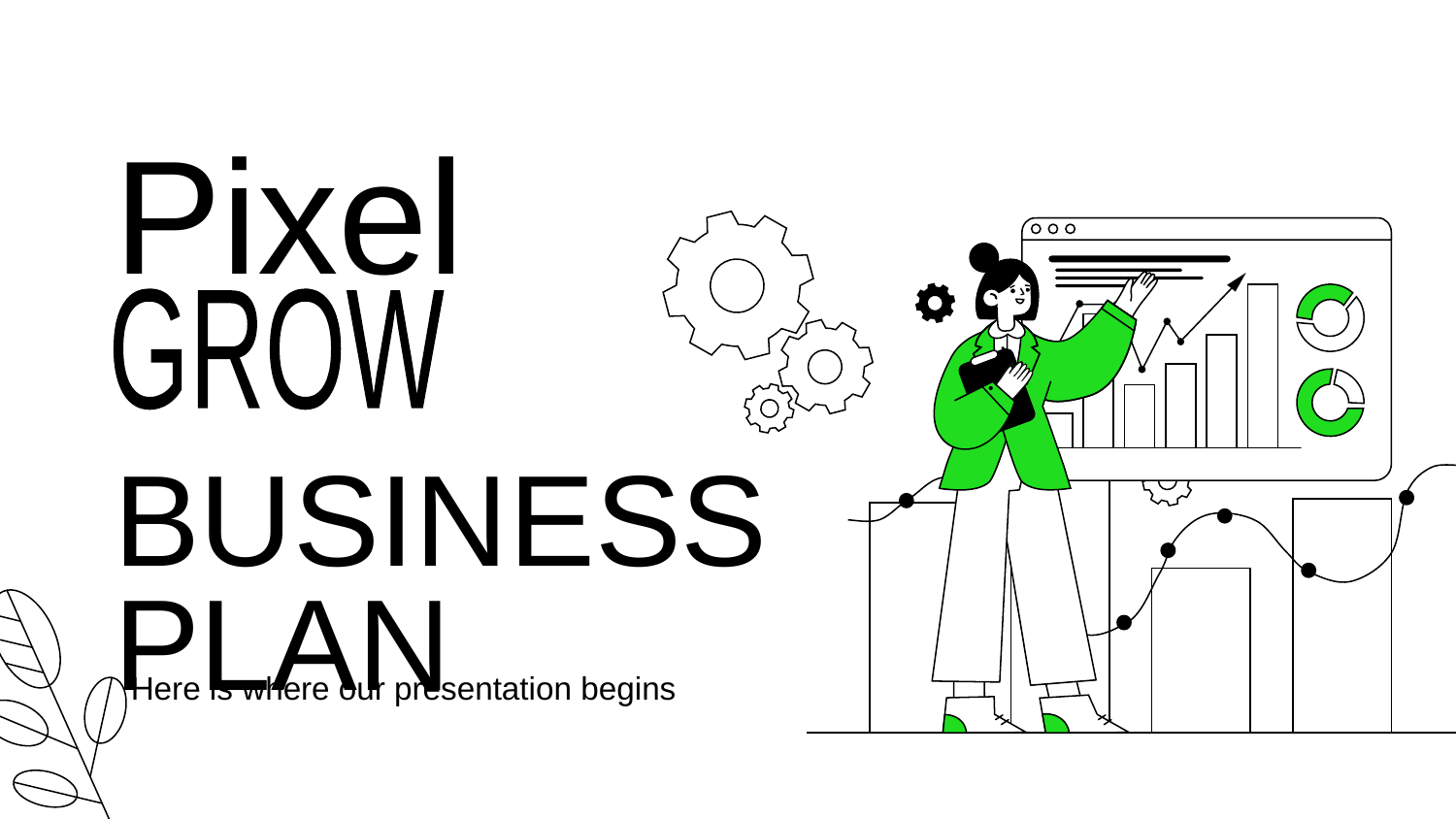

Pixel

GROW

# BUSINESS PLAN
Here is where our presentation begins